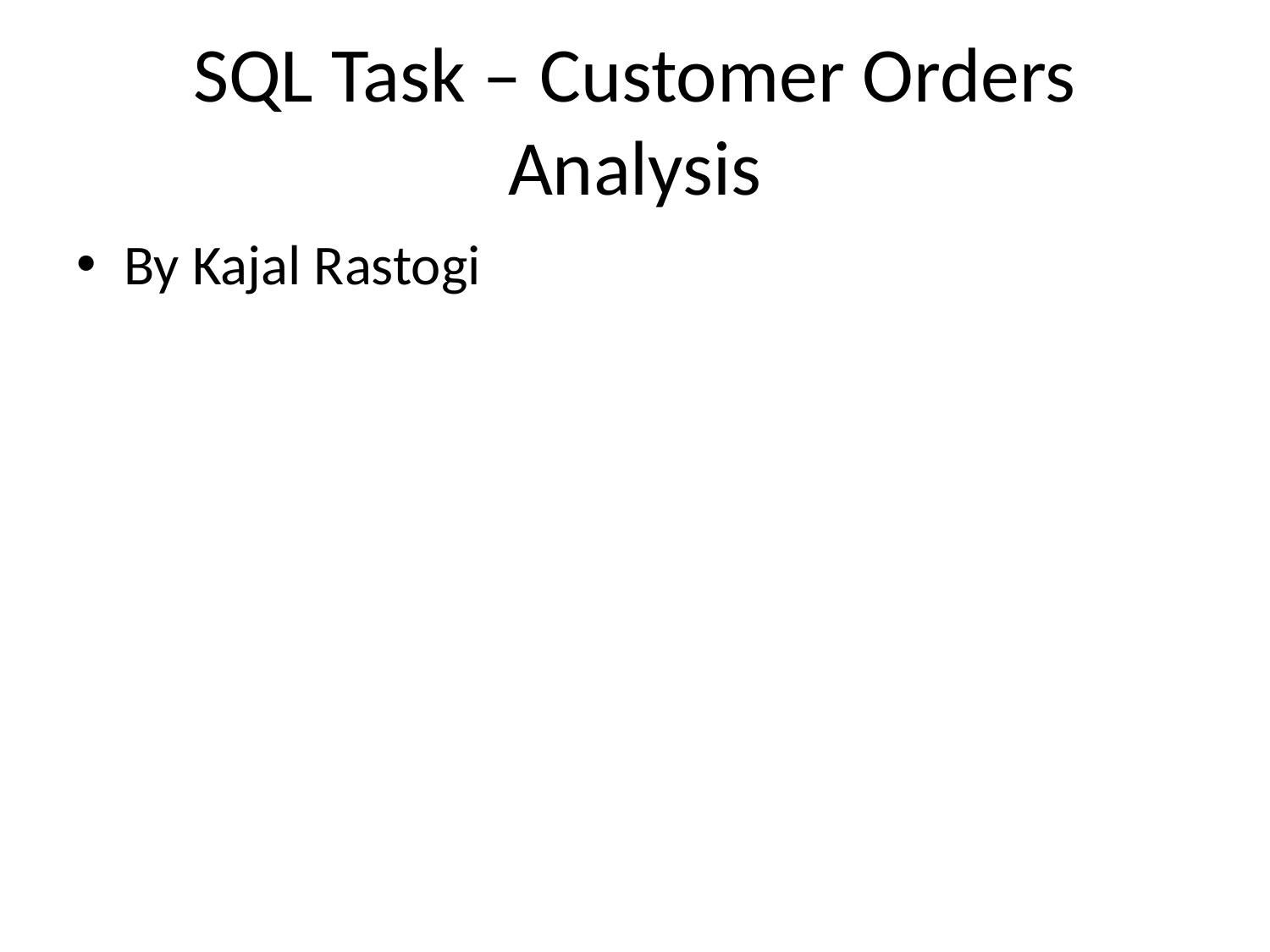

# SQL Task – Customer Orders Analysis
By Kajal Rastogi